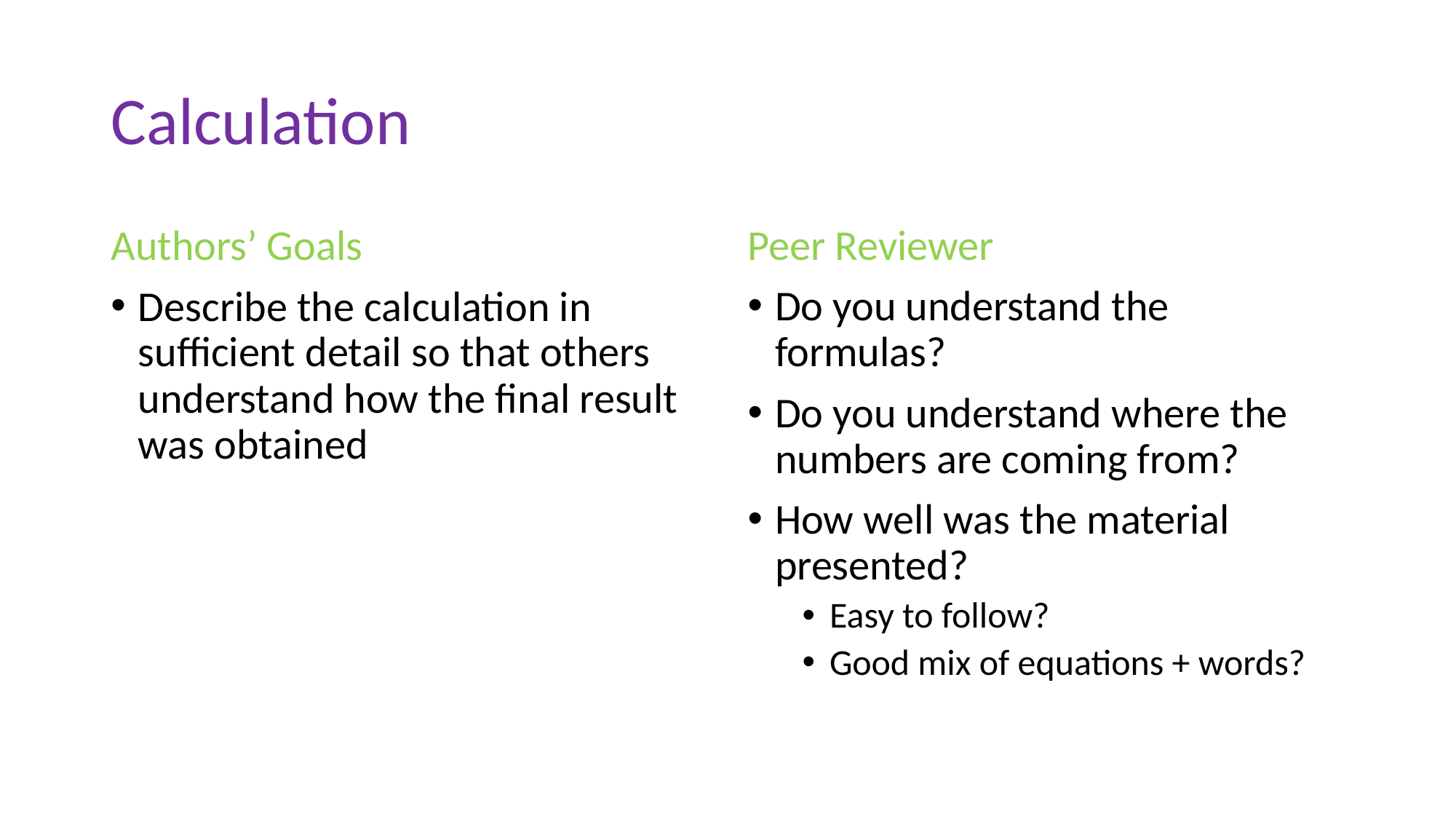

# Calculation
Authors’ Goals
Describe the calculation in sufficient detail so that others understand how the final result was obtained
Peer Reviewer
Do you understand the formulas?
Do you understand where the numbers are coming from?
How well was the material presented?
Easy to follow?
Good mix of equations + words?